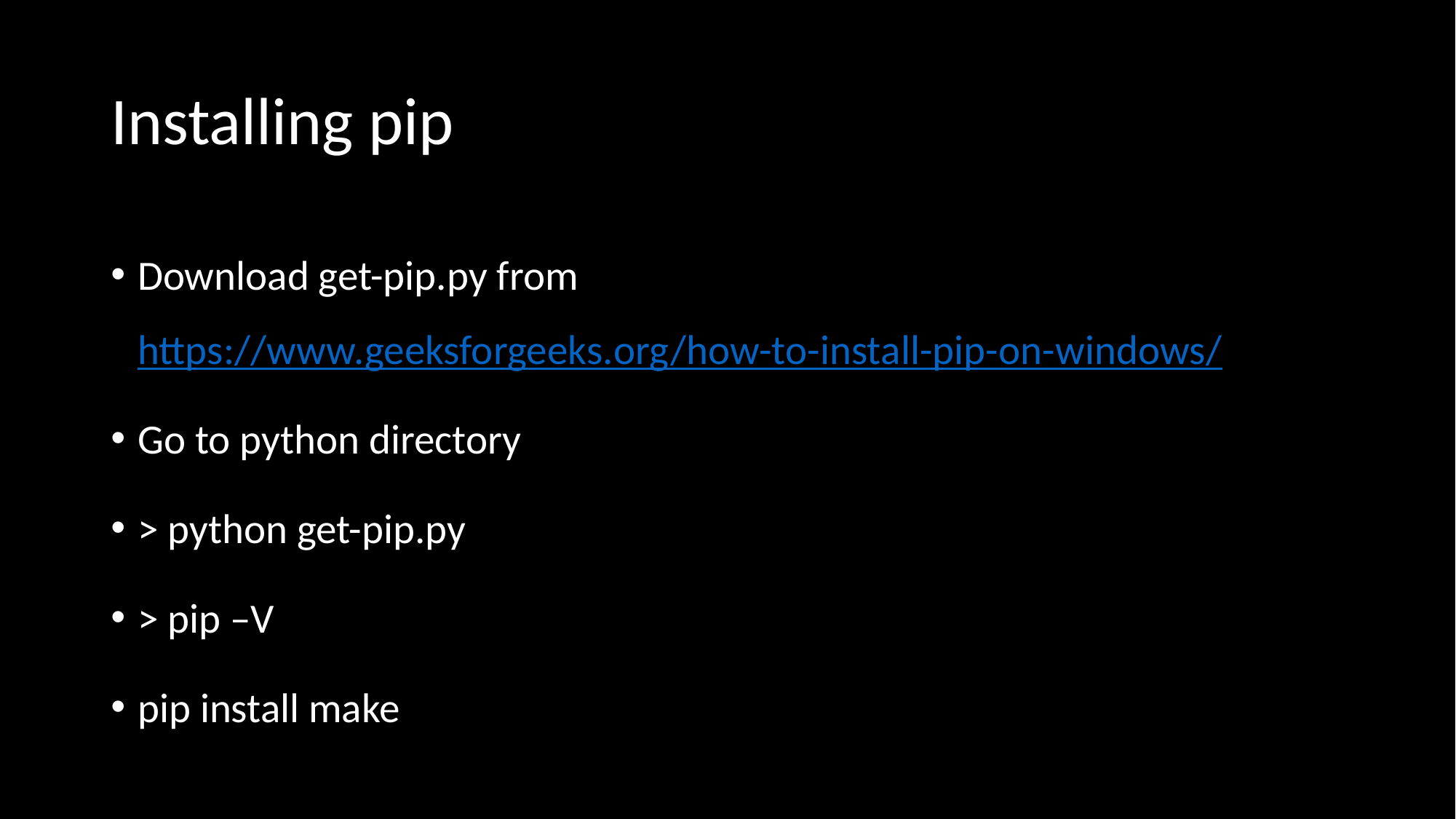

# Installing pip
Download get-pip.py from https://www.geeksforgeeks.org/how-to-install-pip-on-windows/
Go to python directory
> python get-pip.py
> pip –V
pip install make